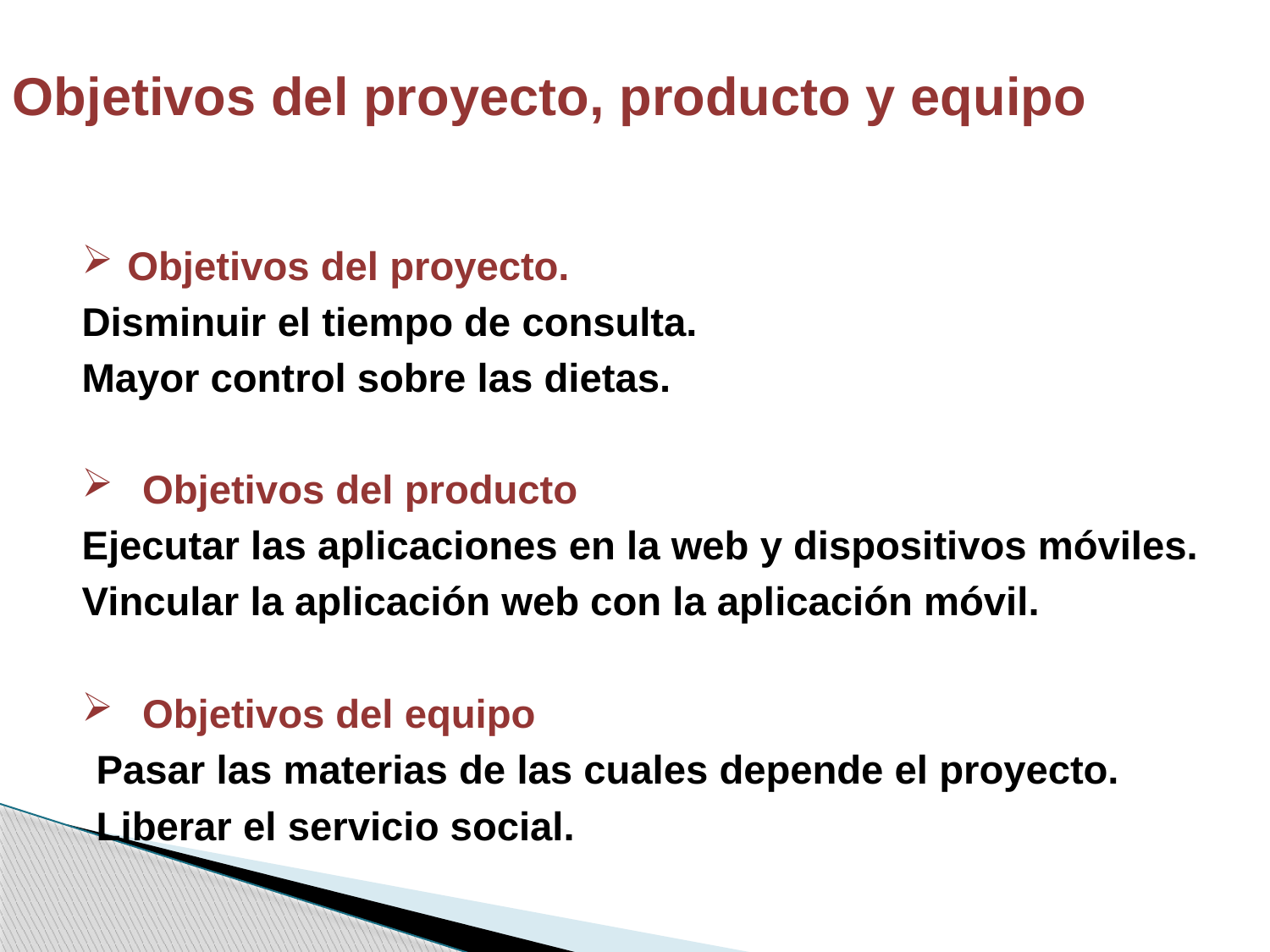

# Objetivos del proyecto, producto y equipo
Objetivos del proyecto.
Disminuir el tiempo de consulta.
Mayor control sobre las dietas.

Objetivos del producto
Ejecutar las aplicaciones en la web y dispositivos móviles.
Vincular la aplicación web con la aplicación móvil.

Objetivos del equipo
Pasar las materias de las cuales depende el proyecto.
Liberar el servicio social.